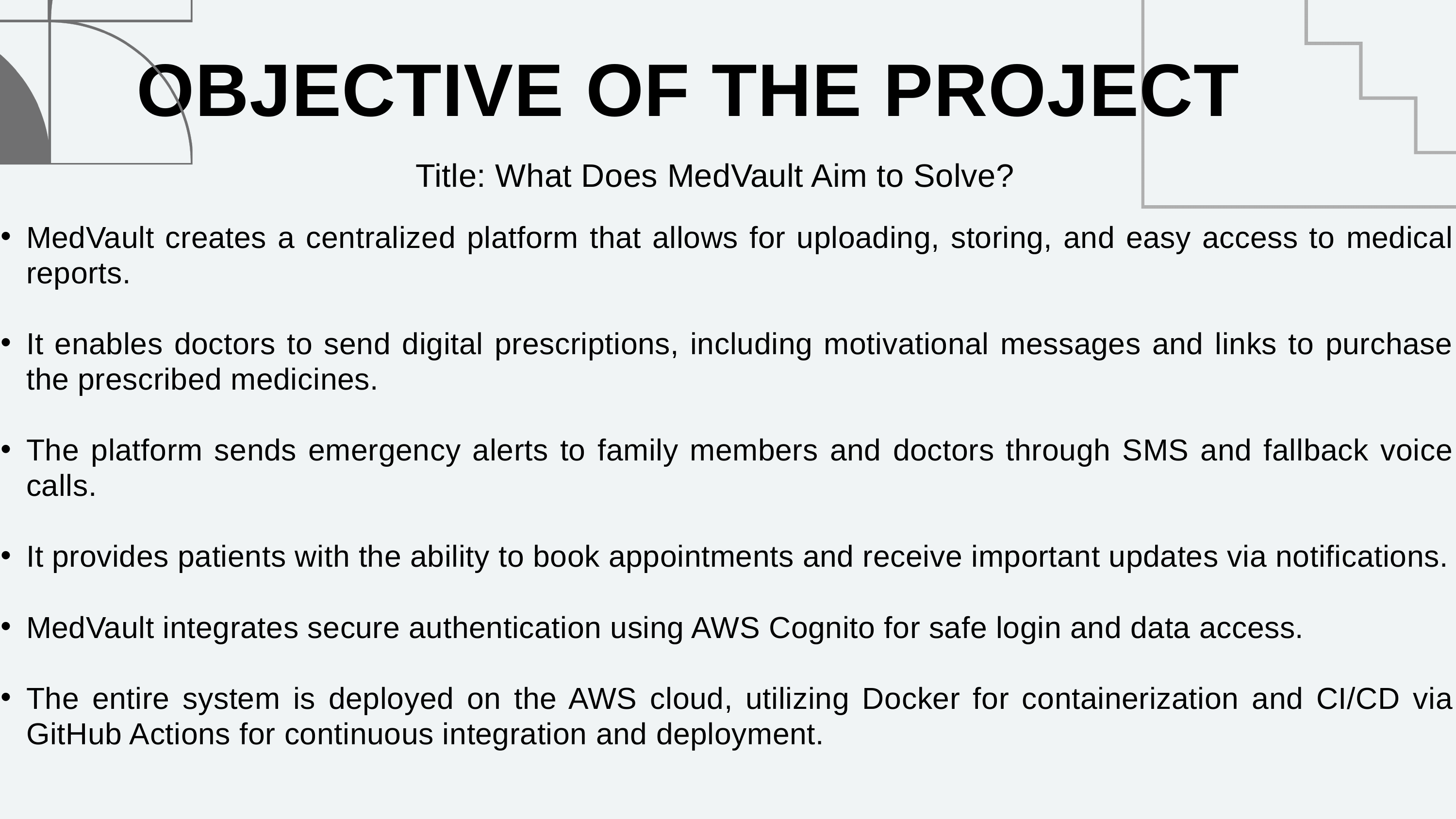

OBJECTIVE OF THE PROJECT

Title: What Does MedVault Aim to Solve?

MedVault creates a centralized platform that allows for uploading, storing, and easy access to medical reports.

It enables doctors to send digital prescriptions, including motivational messages and links to purchase the prescribed medicines.

The platform sends emergency alerts to family members and doctors through SMS and fallback voice calls.

It provides patients with the ability to book appointments and receive important updates via notifications.

MedVault integrates secure authentication using AWS Cognito for safe login and data access.

The entire system is deployed on the AWS cloud, utilizing Docker for containerization and CI/CD via GitHub Actions for continuous integration and deployment.